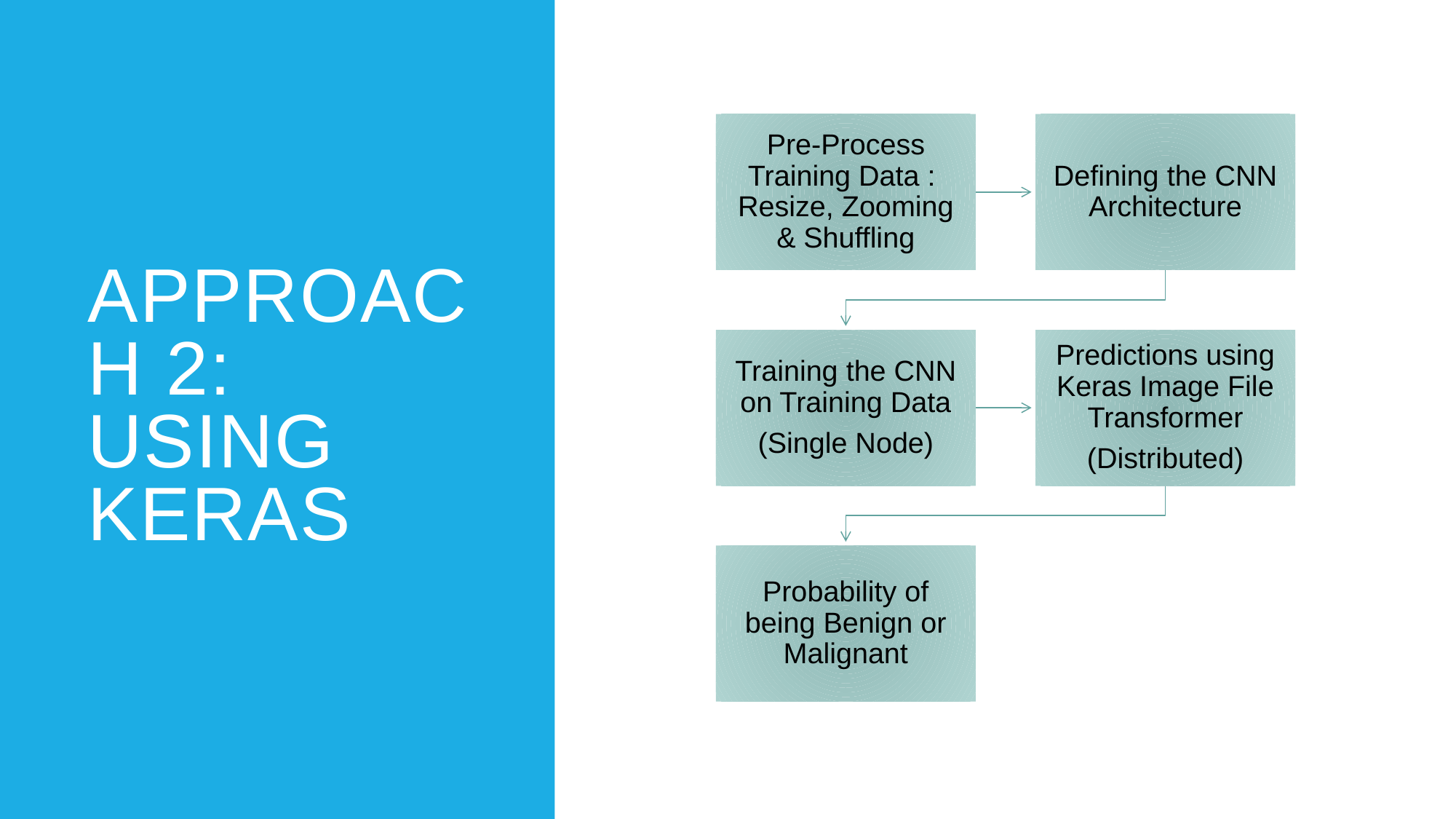

# Approach 2: Using Keras

Pre-Process Training Data :  Resize, Zooming & Shuffling

Defining the CNN Architecture

Training the CNN on Training Data
(Single Node)

Predictions using Keras Image File Transformer
(Distributed)
Probability of being Benign or Malignant